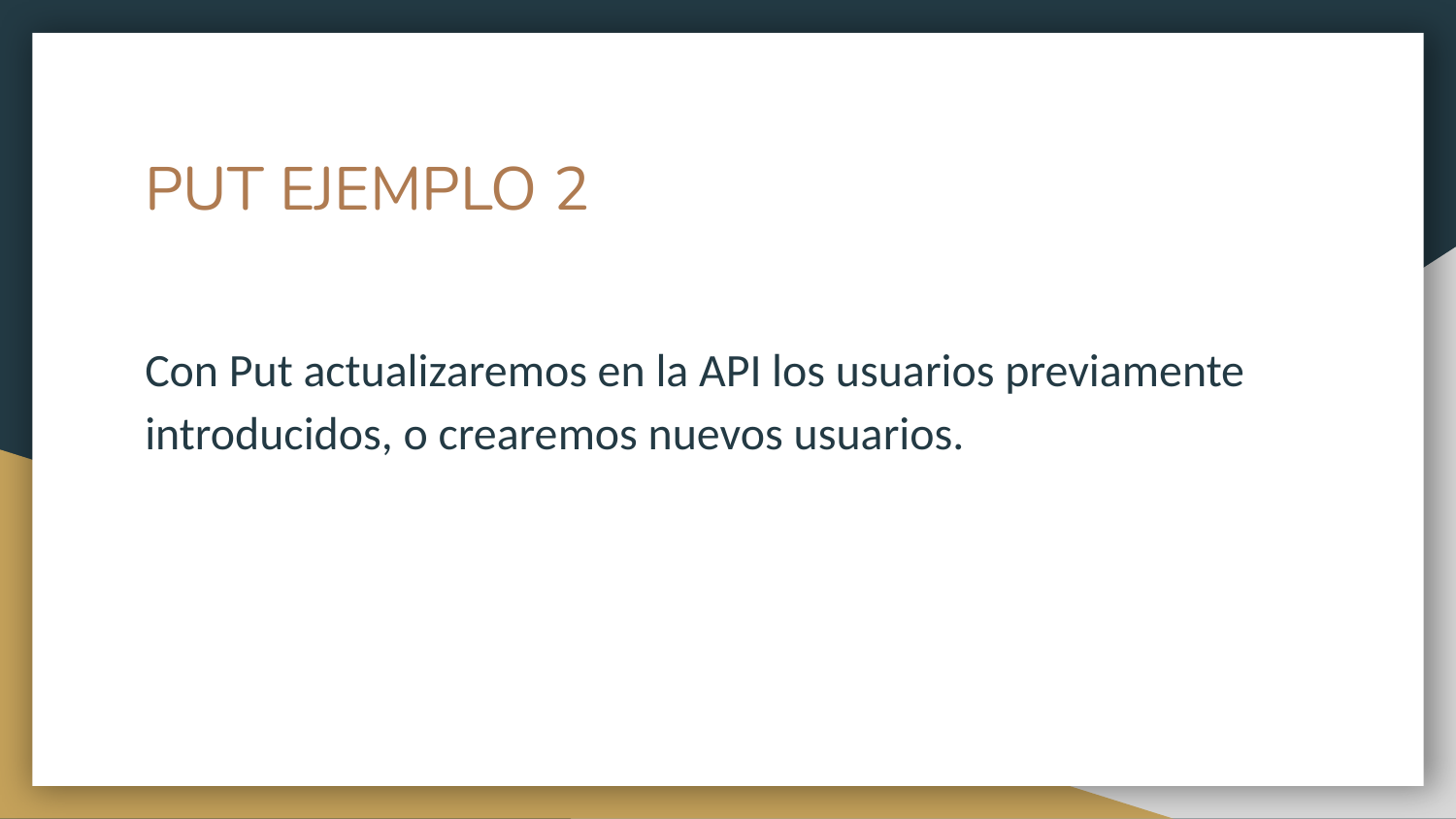

# PUT EJEMPLO 2
Con Put actualizaremos en la API los usuarios previamente introducidos, o crearemos nuevos usuarios.